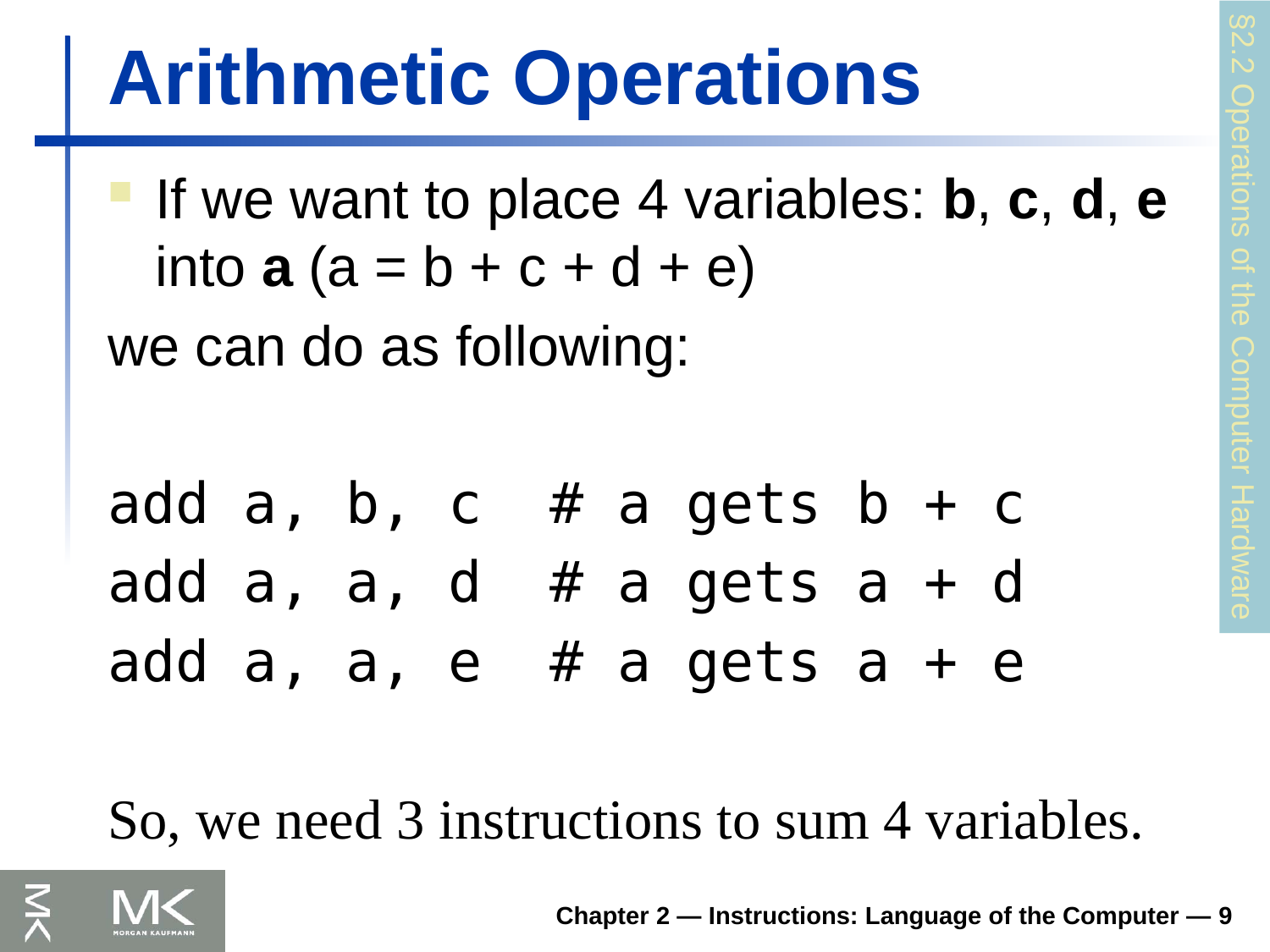

# Arithmetic Operations
If we want to place 4 variables: b, c, d, e into a (a = b + c + d + e)
we can do as following:

add a, b, c  # a gets b + c
add a, a, d  # a gets a + d
add a, a, e  # a gets a + e

So, we need 3 instructions to sum 4 variables.
§2.2 Operations of the Computer Hardware
Chapter 2 — Instructions: Language of the Computer — 9